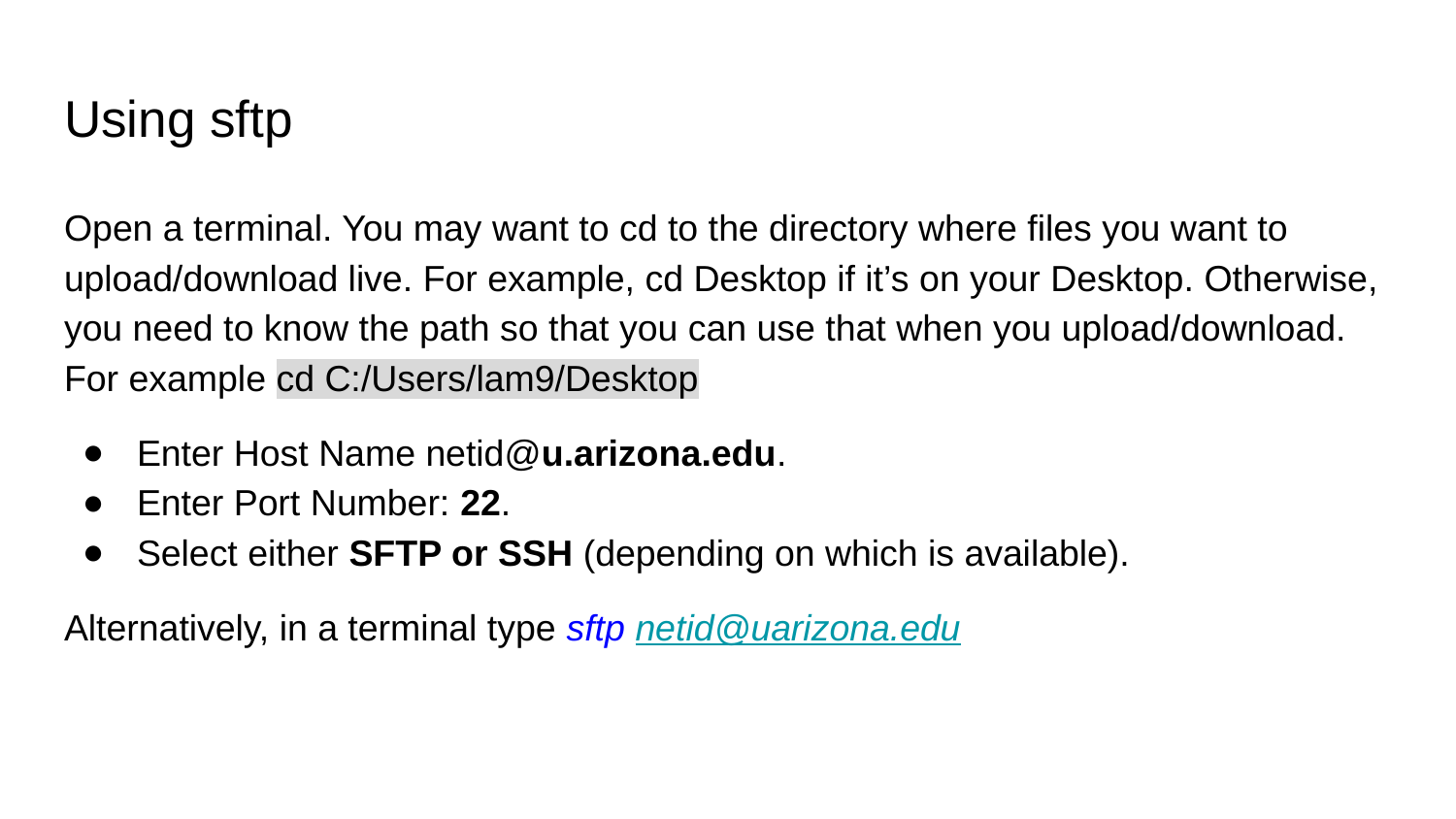

# Using sftp
Open a terminal. You may want to cd to the directory where files you want to upload/download live. For example, cd Desktop if it’s on your Desktop. Otherwise, you need to know the path so that you can use that when you upload/download. For example cd C:/Users/lam9/Desktop
Enter Host Name netid@u.arizona.edu.
Enter Port Number: 22.
Select either SFTP or SSH (depending on which is available).
Alternatively, in a terminal type sftp netid@uarizona.edu